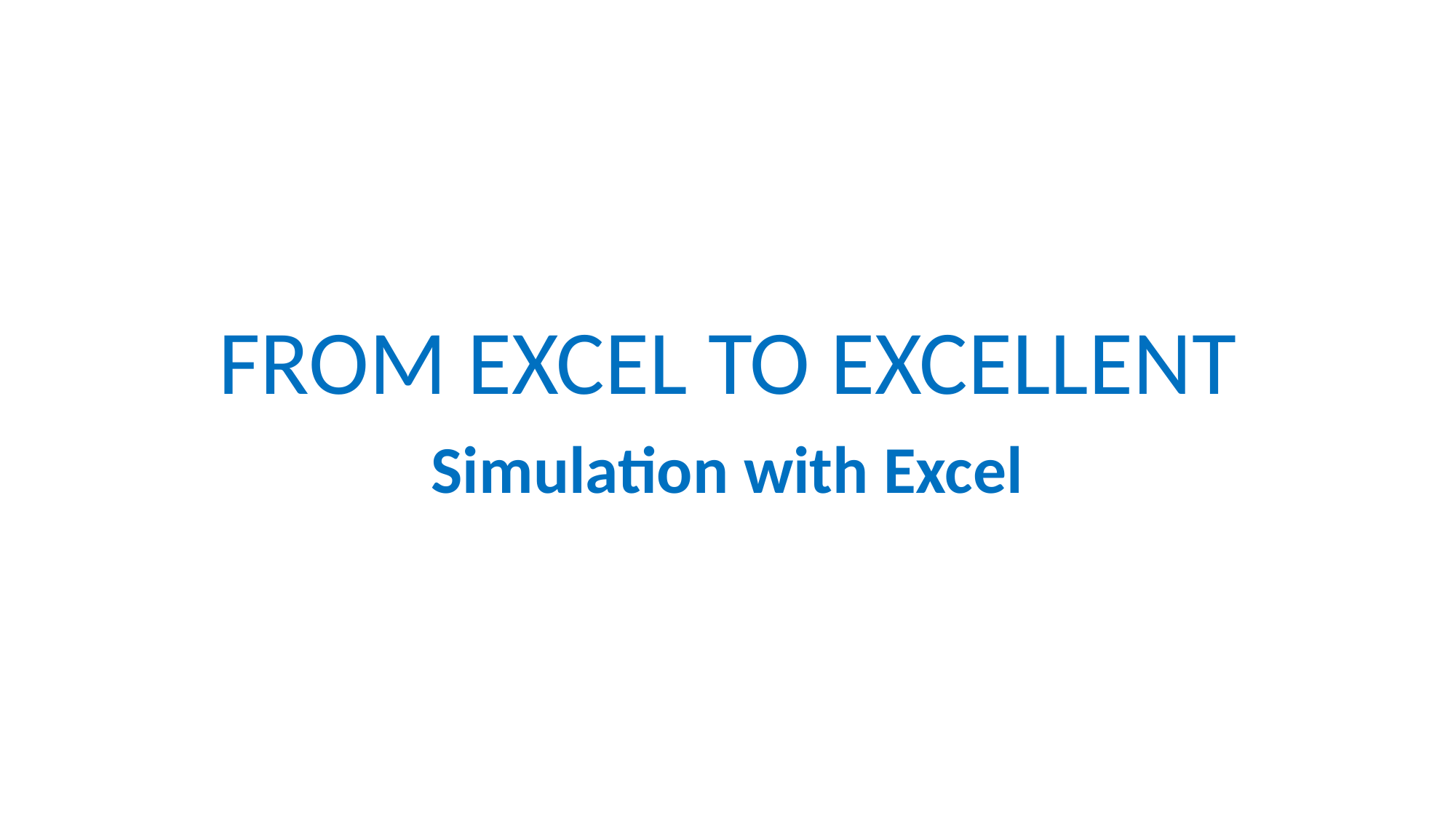

# FROM EXCEL TO EXCELLENT
Simulation with Excel